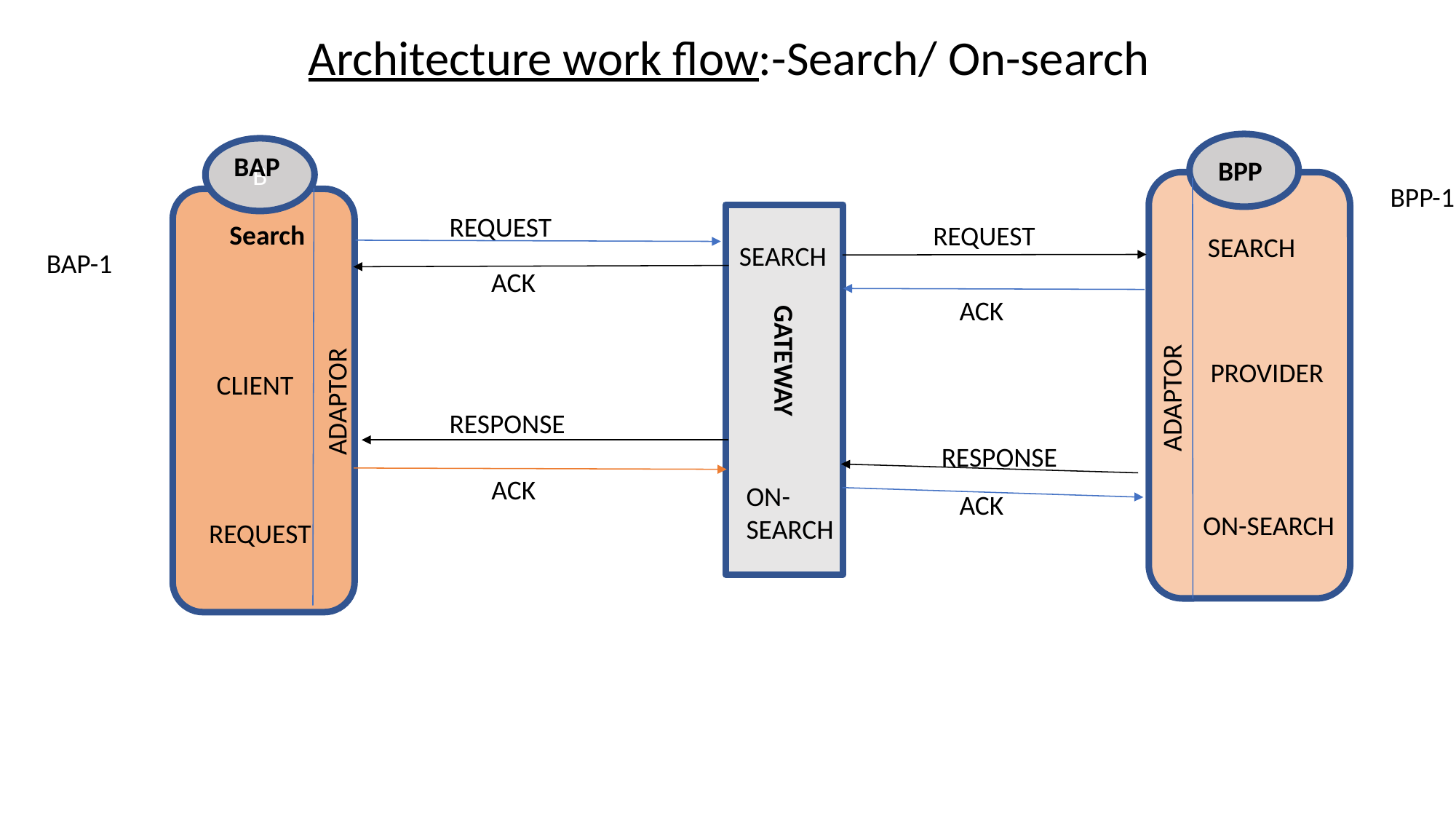

# Architecture work flow:-Search/ On-search

B
BAP
BPP

BPP-1

REQUEST

Search
REQUEST
SEARCH
SEARCH
BAP-1
ACK
ACK
GATEWAY
PROVIDER
CLIENT

ADAPTOR
ADAPTOR
RESPONSE
RESPONSE
ACK
ON-SEARCH
ACK
ON-SEARCH
REQUEST